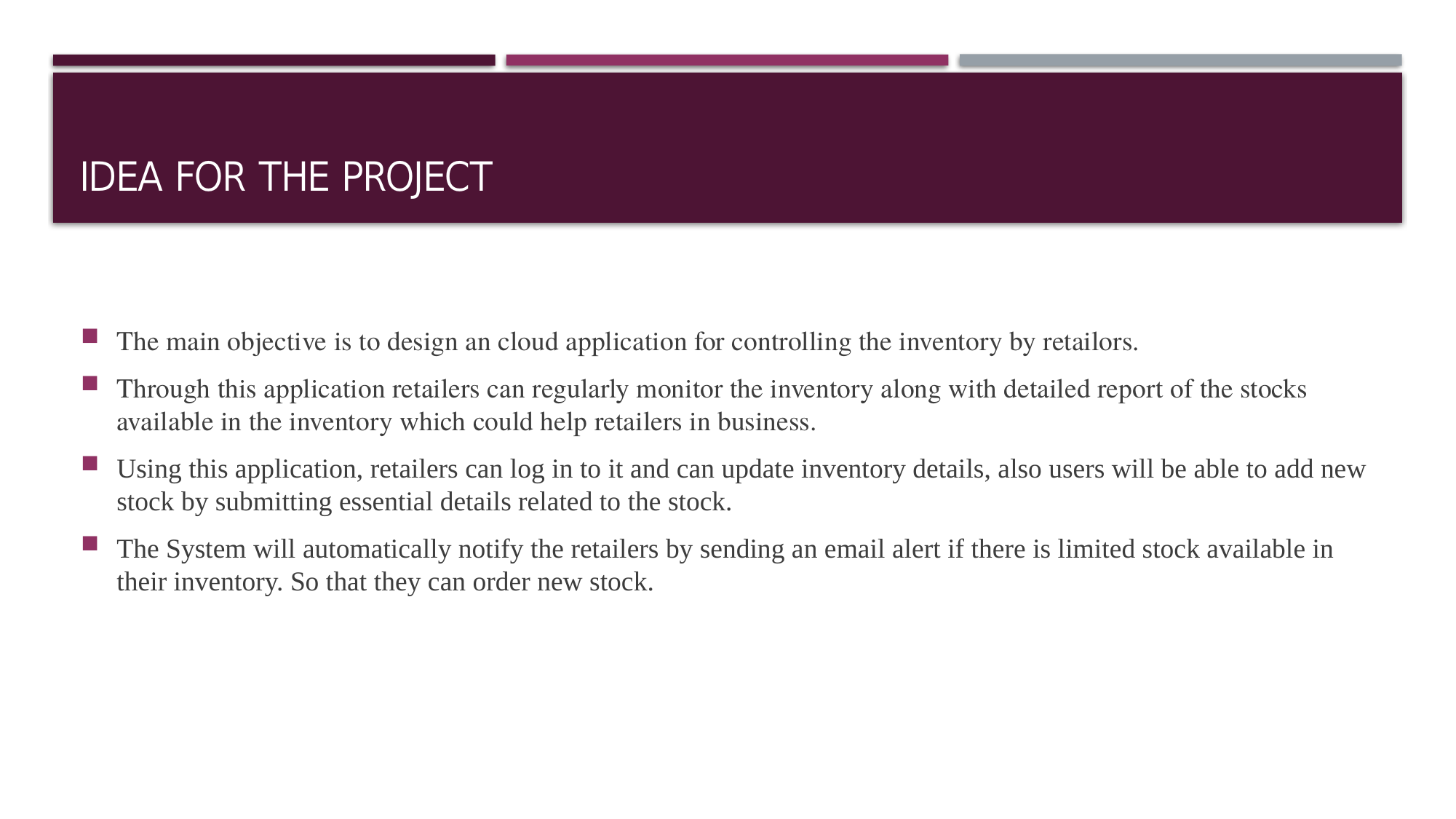

# Idea for the project
The main objective is to design an cloud application for controlling the inventory by retailors.
Through this application retailers can regularly monitor the inventory along with detailed report of the stocks available in the inventory which could help retailers in business.
Using this application, retailers can log in to it and can update inventory details, also users will be able to add new stock by submitting essential details related to the stock.
The System will automatically notify the retailers by sending an email alert if there is limited stock available in their inventory. So that they can order new stock.